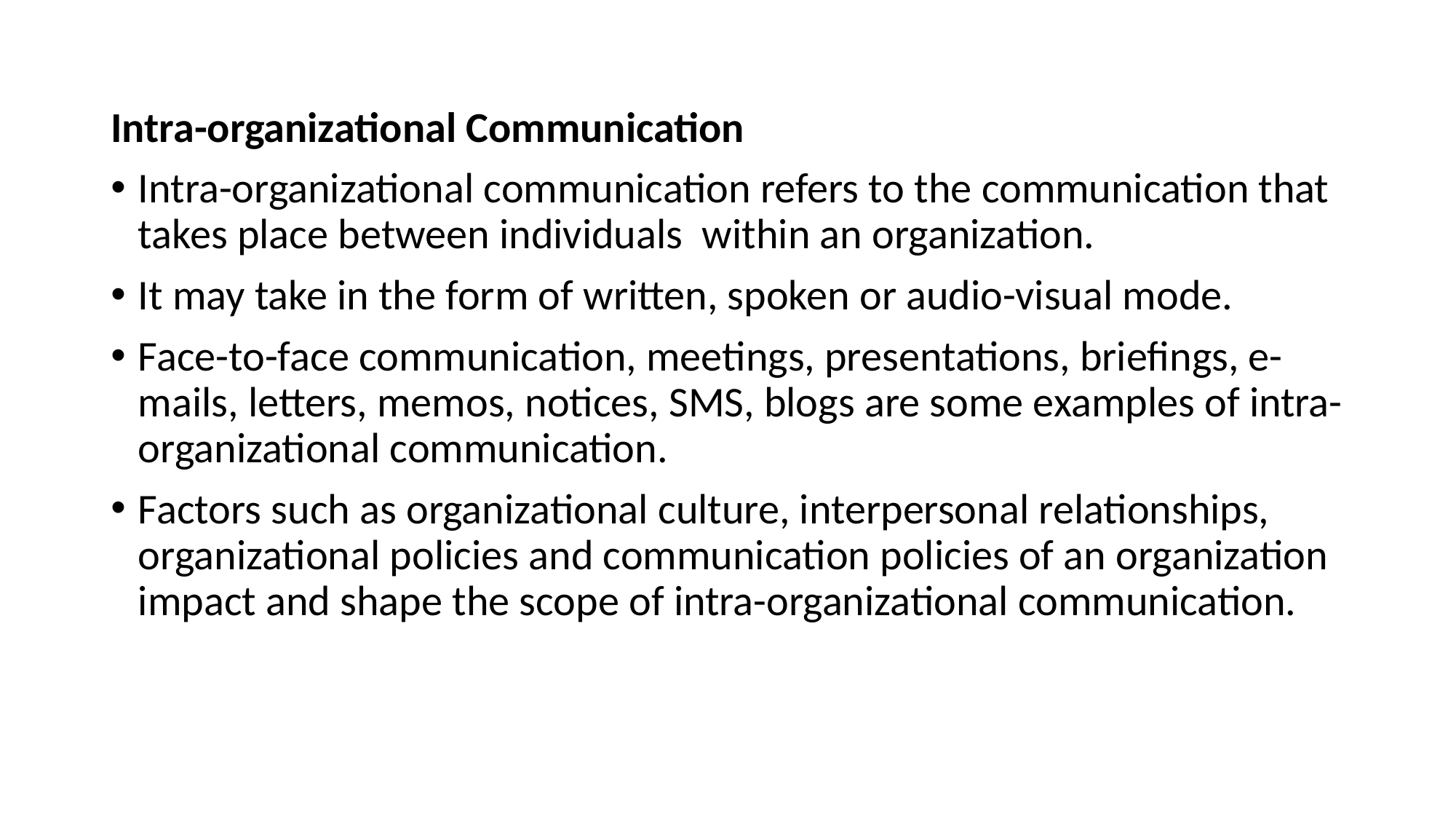

Intra-organizational Communication
Intra-organizational communication refers to the communication that takes place between individuals  within an organization.
It may take in the form of written, spoken or audio-visual mode.
Face-to-face communication, meetings, presentations, briefings, e-mails, letters, memos, notices, SMS, blogs are some examples of intra-organizational communication.
Factors such as organizational culture, interpersonal relationships, organizational policies and communication policies of an organization impact and shape the scope of intra-organizational communication.